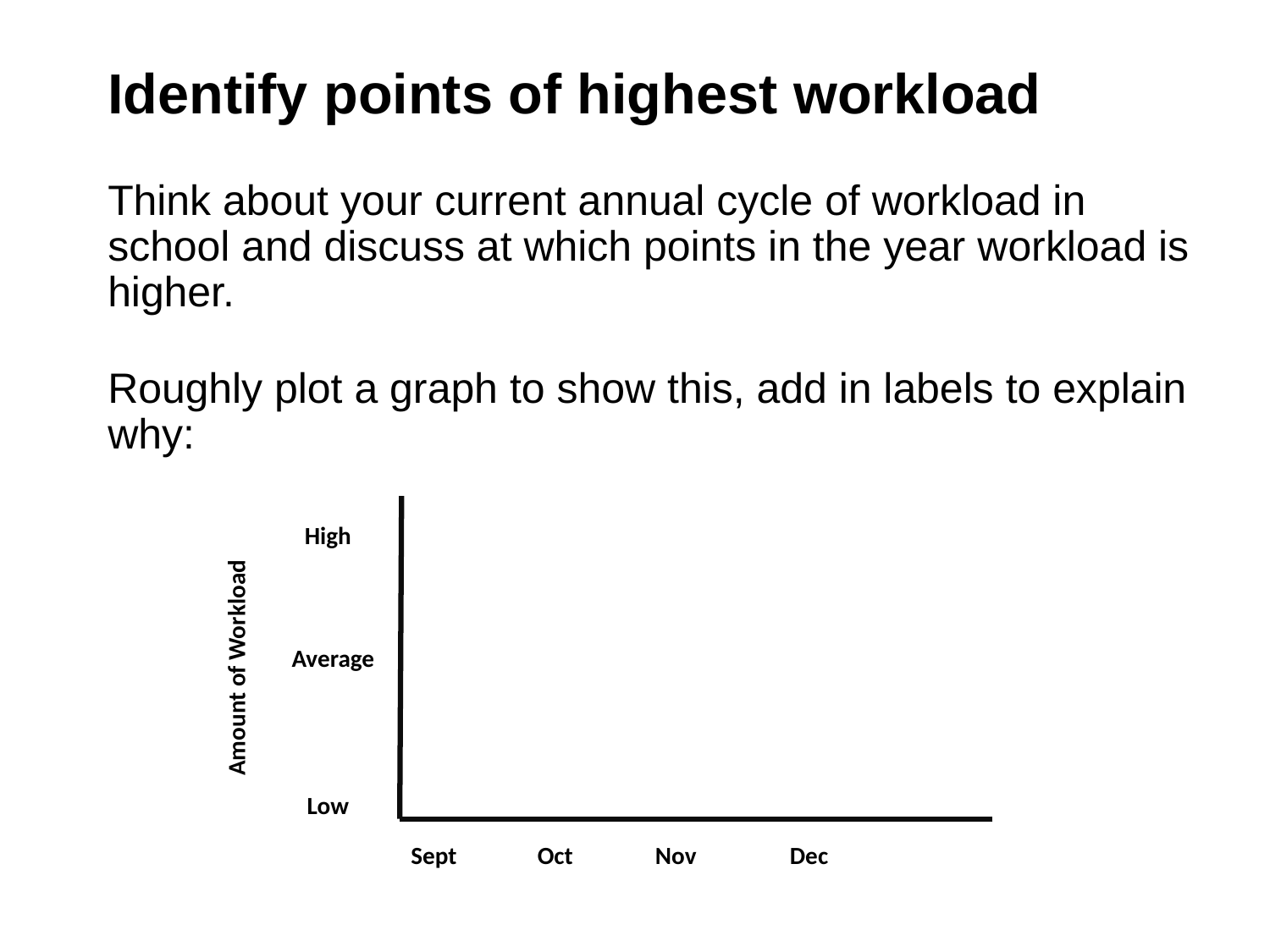

# Identify points of highest workload
Think about your current annual cycle of workload in school and discuss at which points in the year workload is higher.
Roughly plot a graph to show this, add in labels to explain why:
High
Average
Amount of Workload
Low
Sept
Oct
Nov
Dec